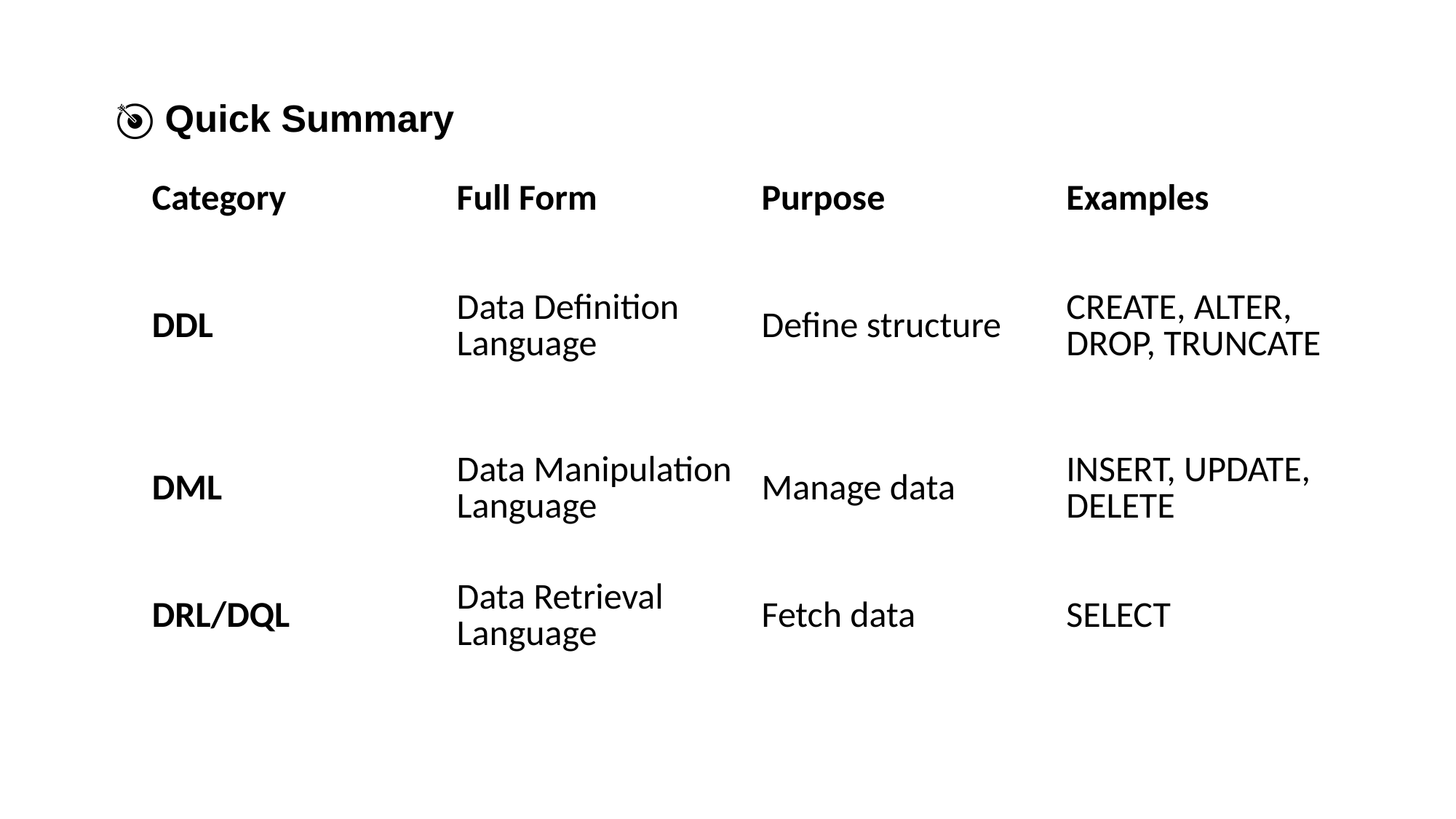

# 🎯 Quick Summary
| Category | Full Form | Purpose | Examples |
| --- | --- | --- | --- |
| DDL | Data Definition Language | Define structure | CREATE, ALTER, DROP, TRUNCATE |
| DML | Data Manipulation Language | Manage data | INSERT, UPDATE, DELETE |
| DRL/DQL | Data Retrieval Language | Fetch data | SELECT |